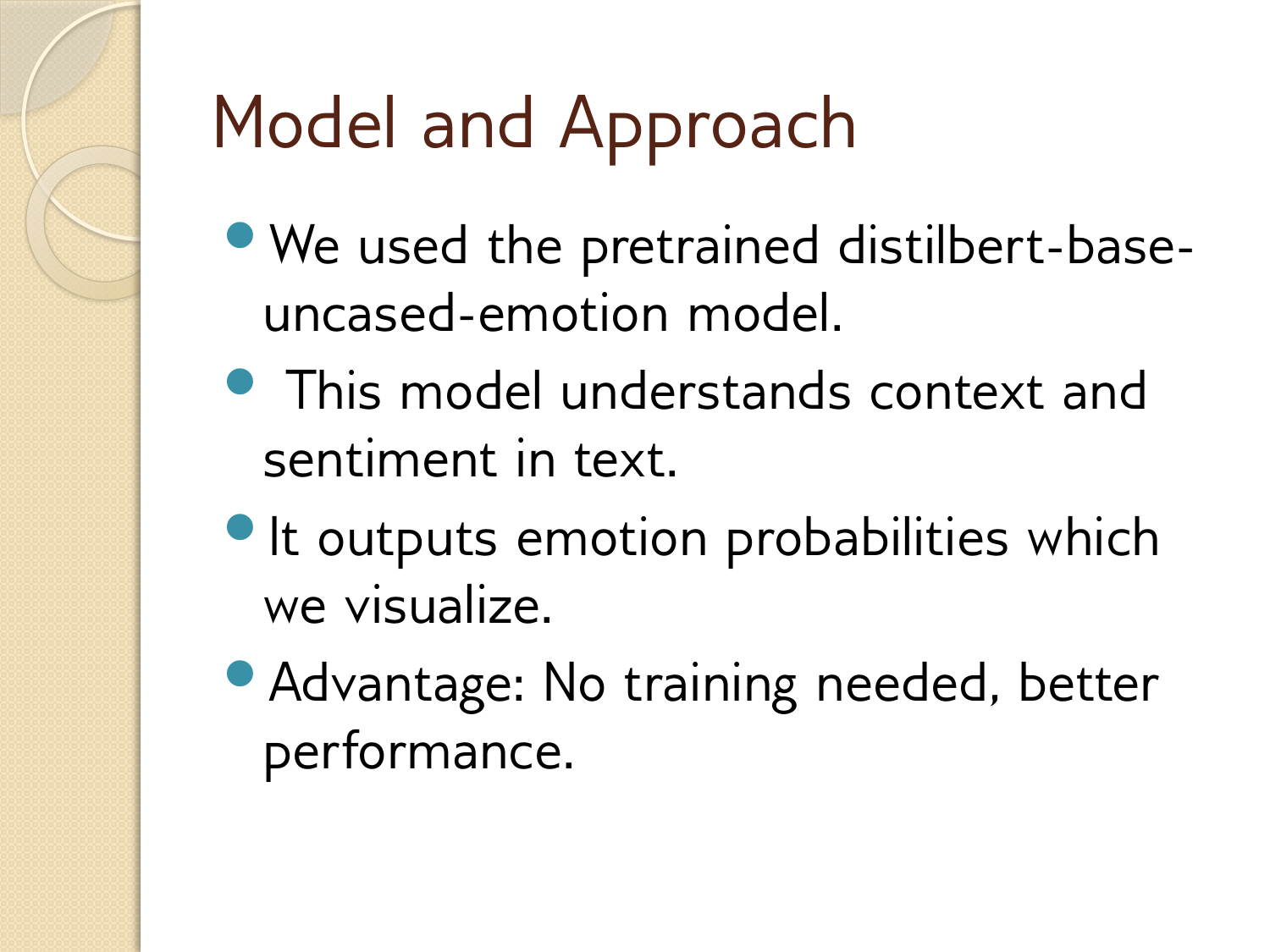

# Model and Approach
We used the pretrained distilbert-base-uncased-emotion model.
 This model understands context and sentiment in text.
It outputs emotion probabilities which we visualize.
Advantage: No training needed, better performance.